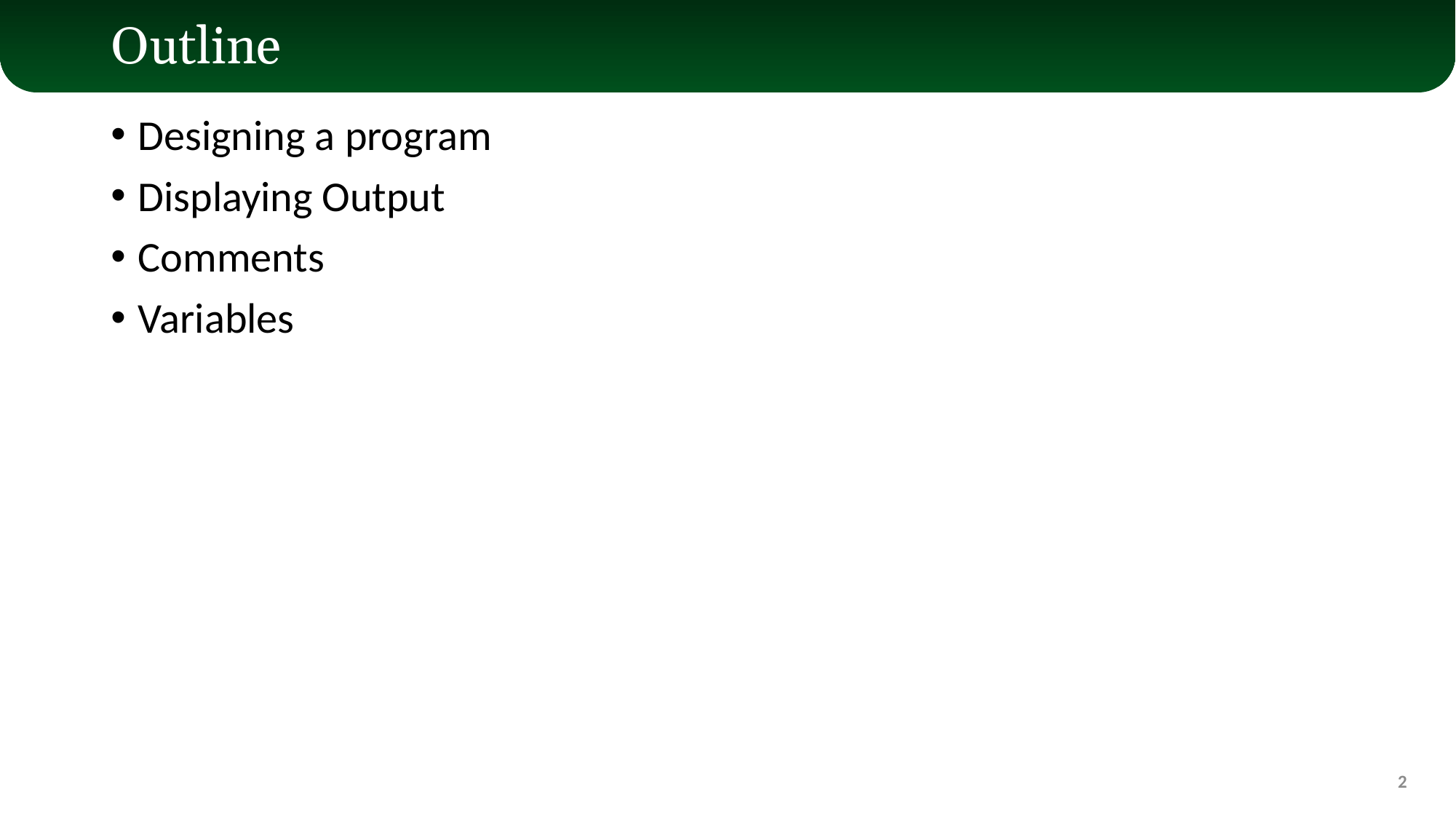

# Outline
Designing a program
Displaying Output
Comments
Variables
2